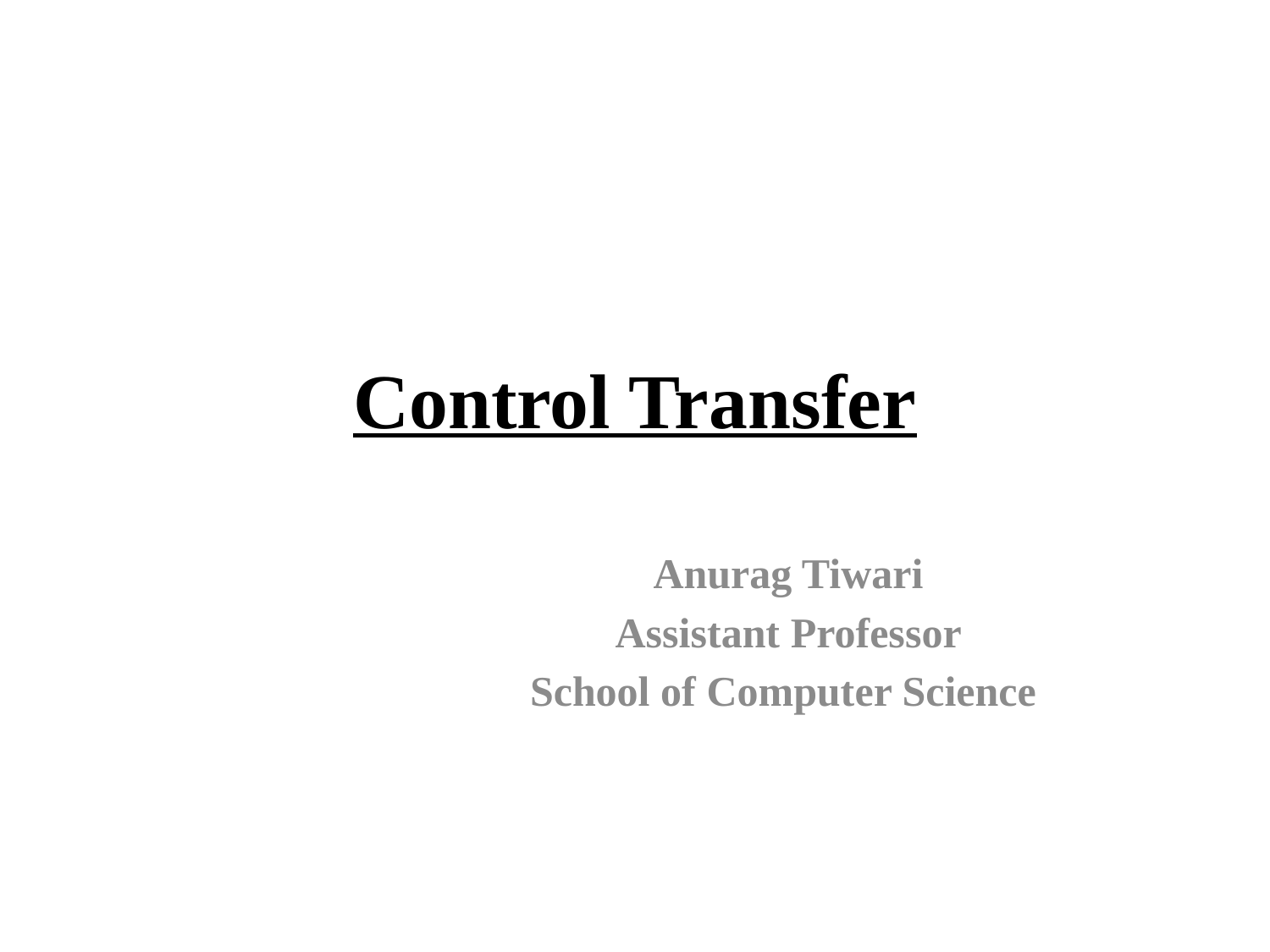

# Control Transfer
Anurag Tiwari
Assistant Professor
School of Computer Science